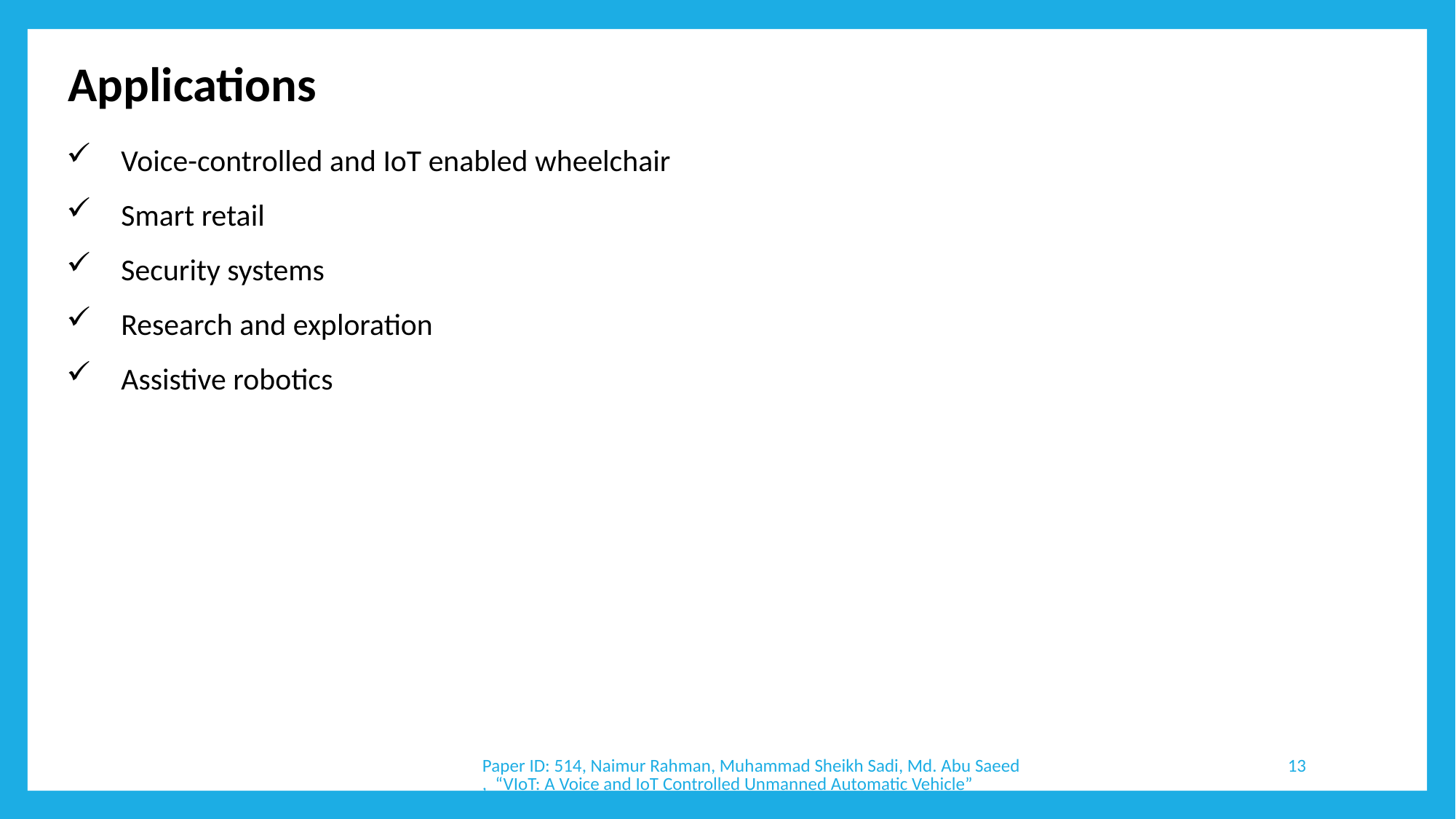

Applications
Voice-controlled and IoT enabled wheelchair
Smart retail
Security systems
Research and exploration
Assistive robotics
Paper ID: 514, Naimur Rahman, Muhammad Sheikh Sadi, Md. Abu Saeed,  “VIoT: A Voice and IoT Controlled Unmanned Automatic Vehicle”
13